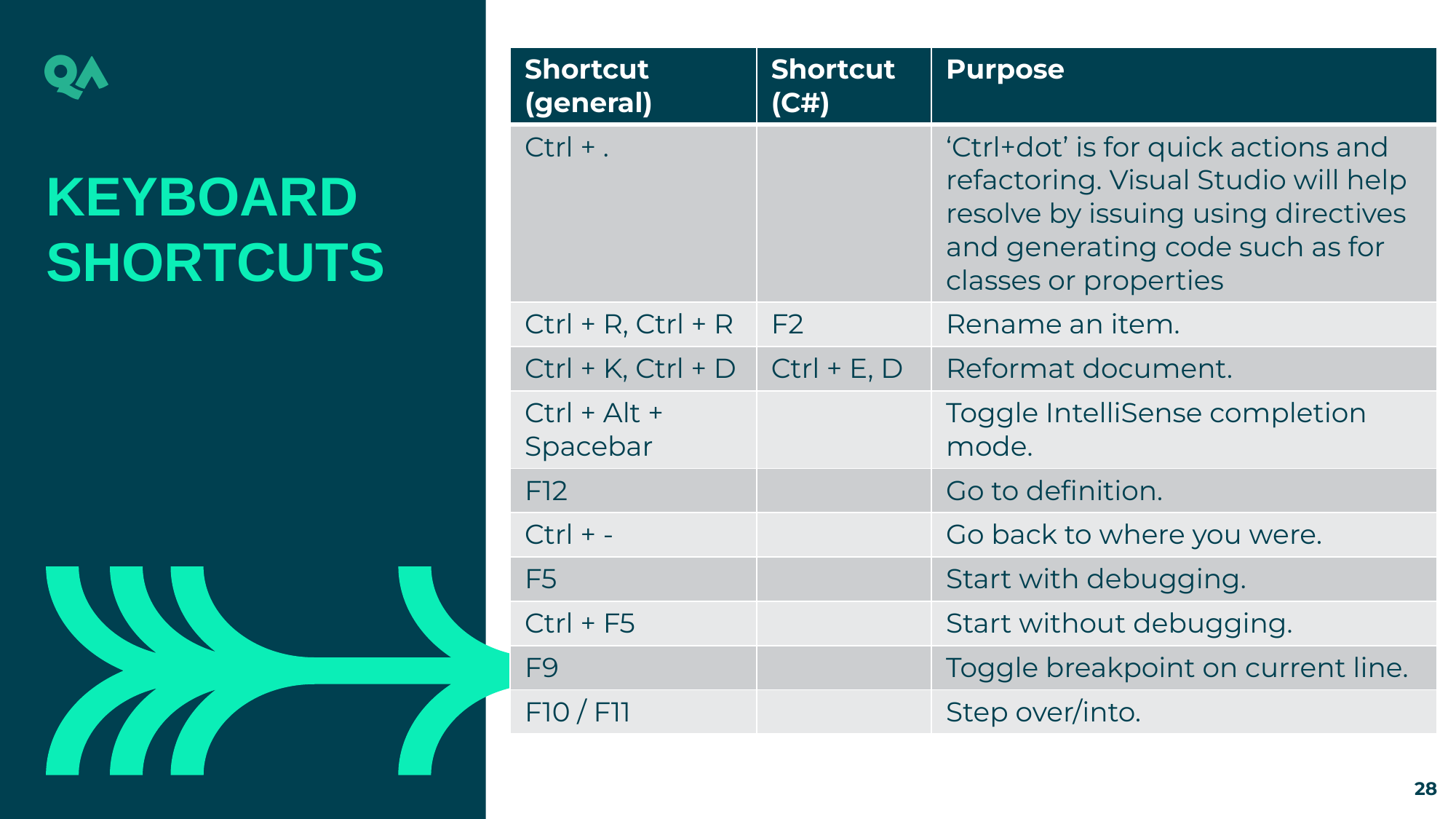

| Shortcut (general) | Shortcut (C#) | Purpose |
| --- | --- | --- |
| Ctrl + . |  | ‘Ctrl+dot’ is for quick actions and refactoring. Visual Studio will help resolve by issuing using directives and generating code such as for classes or properties |
| Ctrl + R, Ctrl + R | F2 | Rename an item. |
| Ctrl + K, Ctrl + D | Ctrl + E, D | Reformat document. |
| Ctrl + Alt + Spacebar |  | Toggle IntelliSense completion mode. |
| F12 |  | Go to definition. |
| Ctrl + - |  | Go back to where you were. |
| F5 |  | Start with debugging. |
| Ctrl + F5 |  | Start without debugging. |
| F9 |  | Toggle breakpoint on current line. |
| F10 / F11 |  | Step over/into. |
Keyboard Shortcuts

28